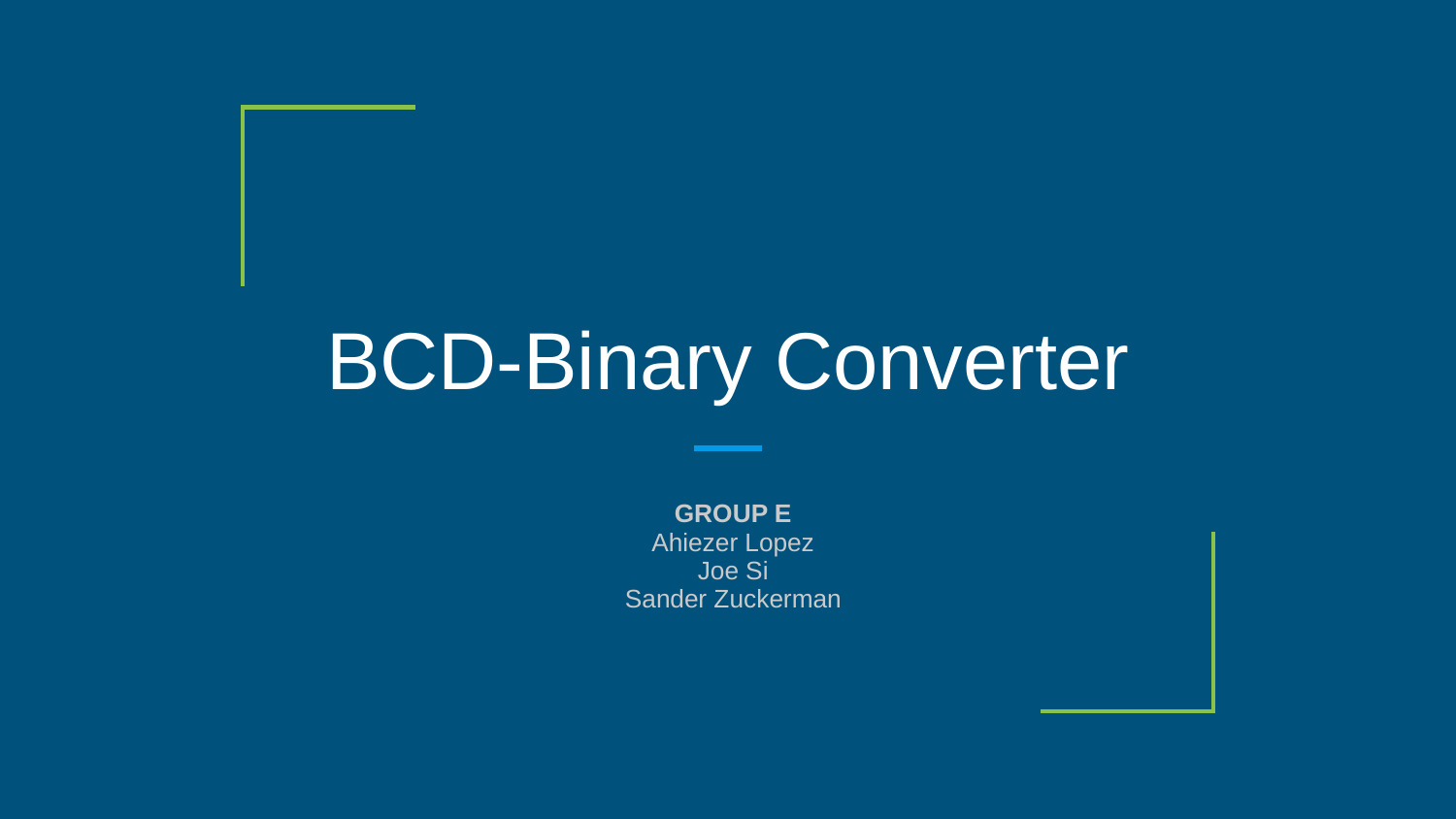

# BCD-Binary Converter
GROUP E
Ahiezer Lopez
Joe Si
Sander Zuckerman